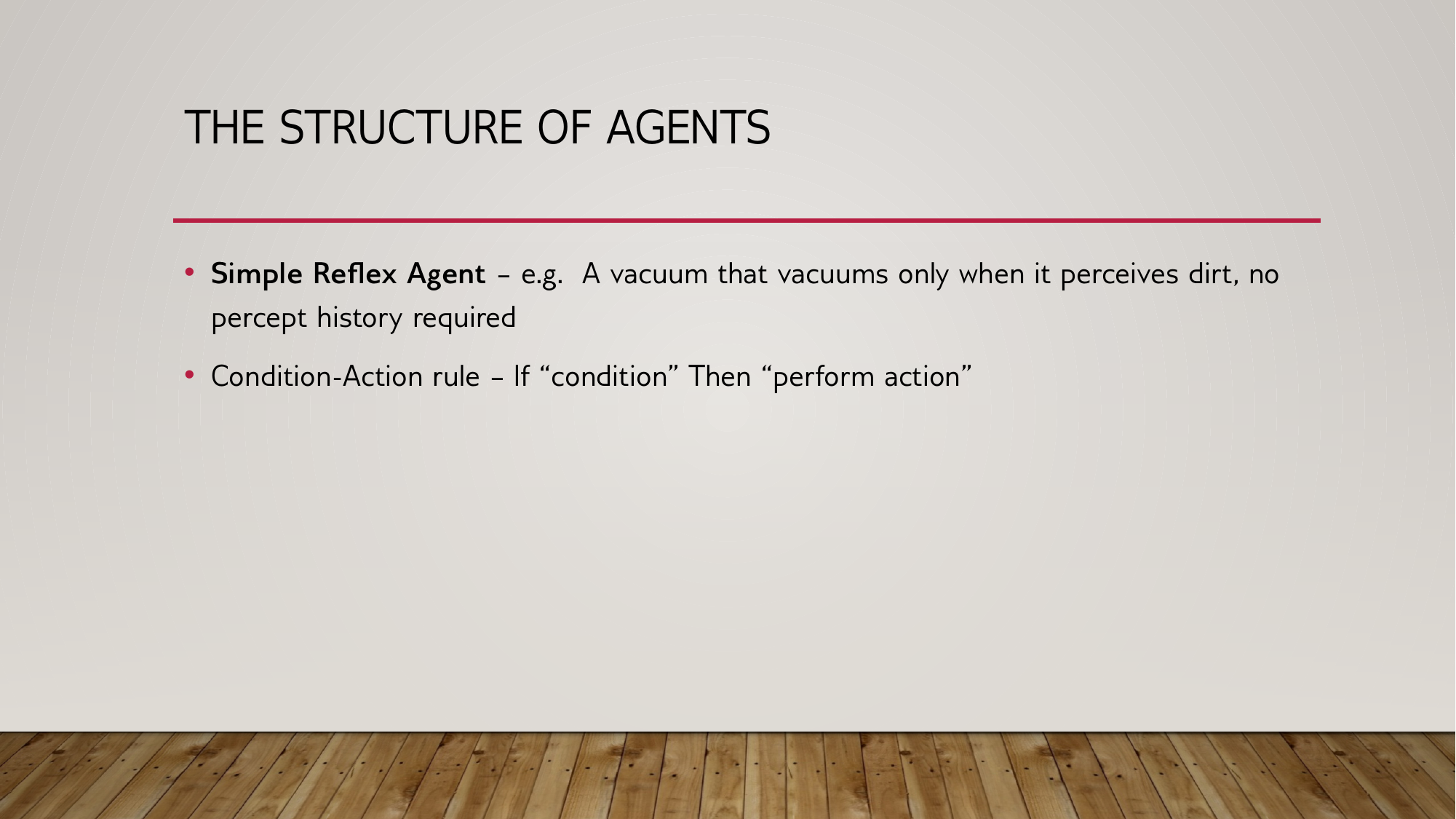

# The structure of agents
Simple Reflex Agent – e.g.  A vacuum that vacuums only when it perceives dirt, no percept history required
Condition-Action rule – If “condition” Then “perform action”